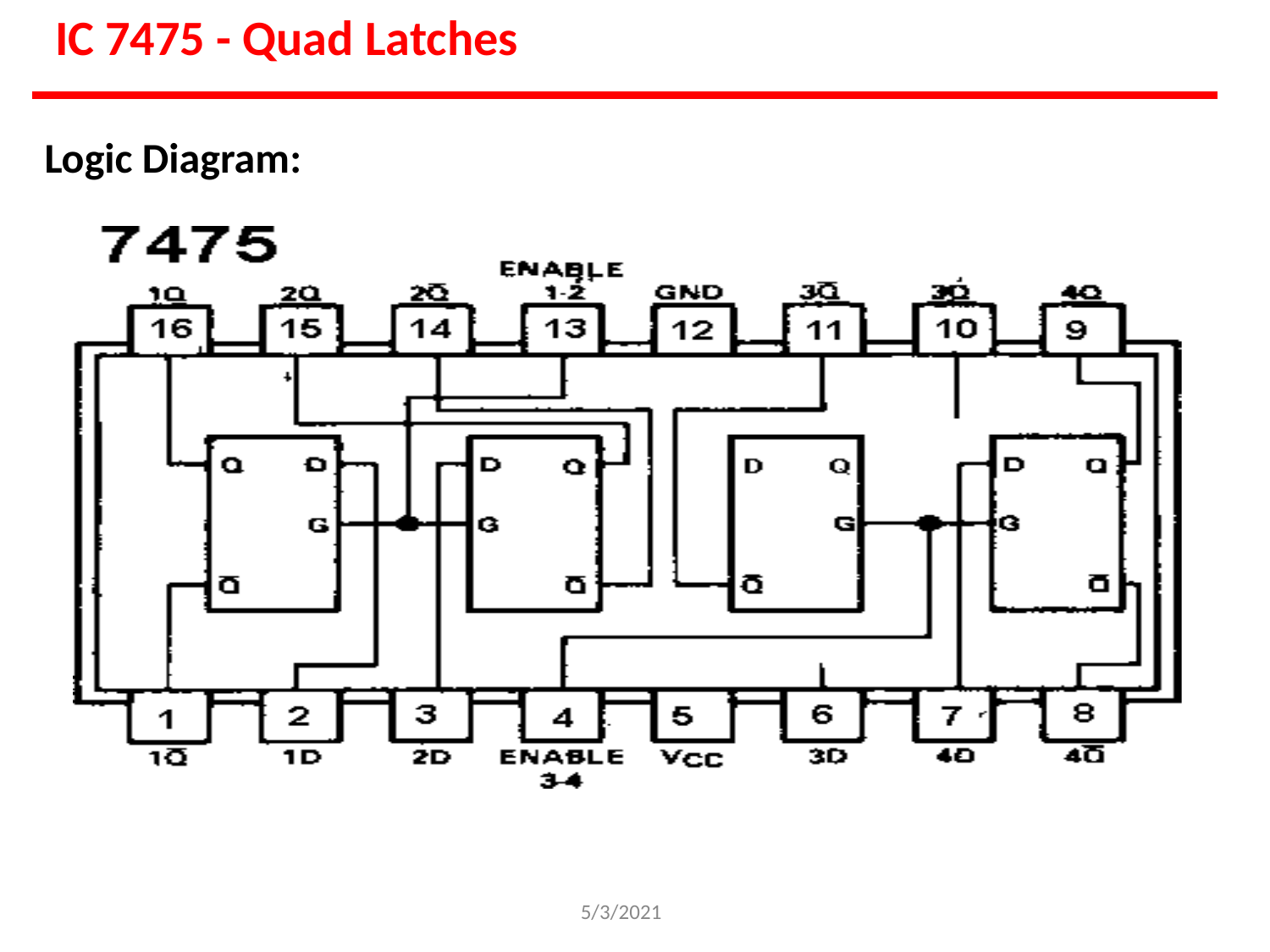

IC 7475 - Quad Latches

Logic Diagram:

5/3/2021